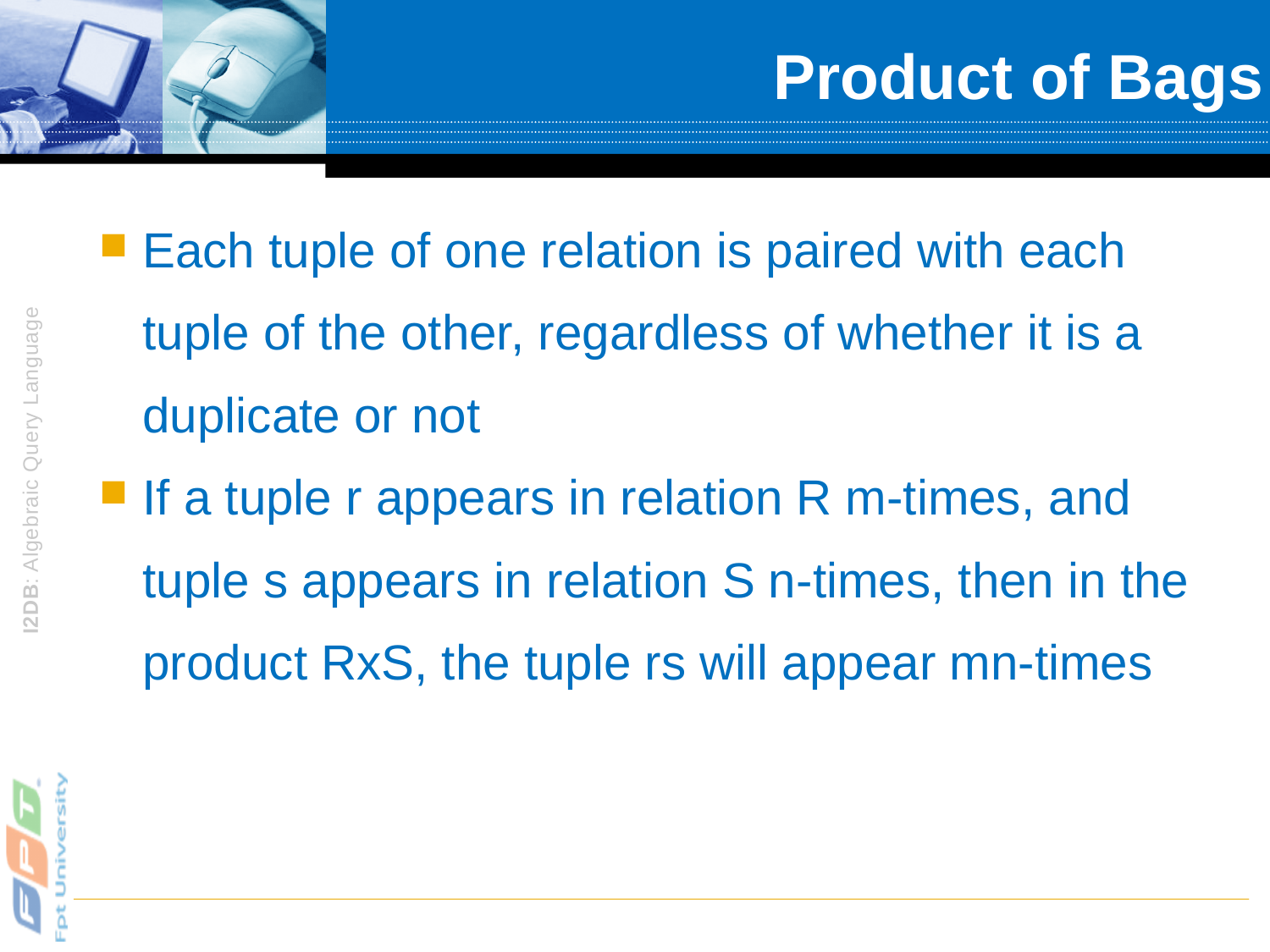

# Product of Bags
Each tuple of one relation is paired with each tuple of the other, regardless of whether it is a duplicate or not
If a tuple r appears in relation R m-times, and tuple s appears in relation S n-times, then in the product RxS, the tuple rs will appear mn-times